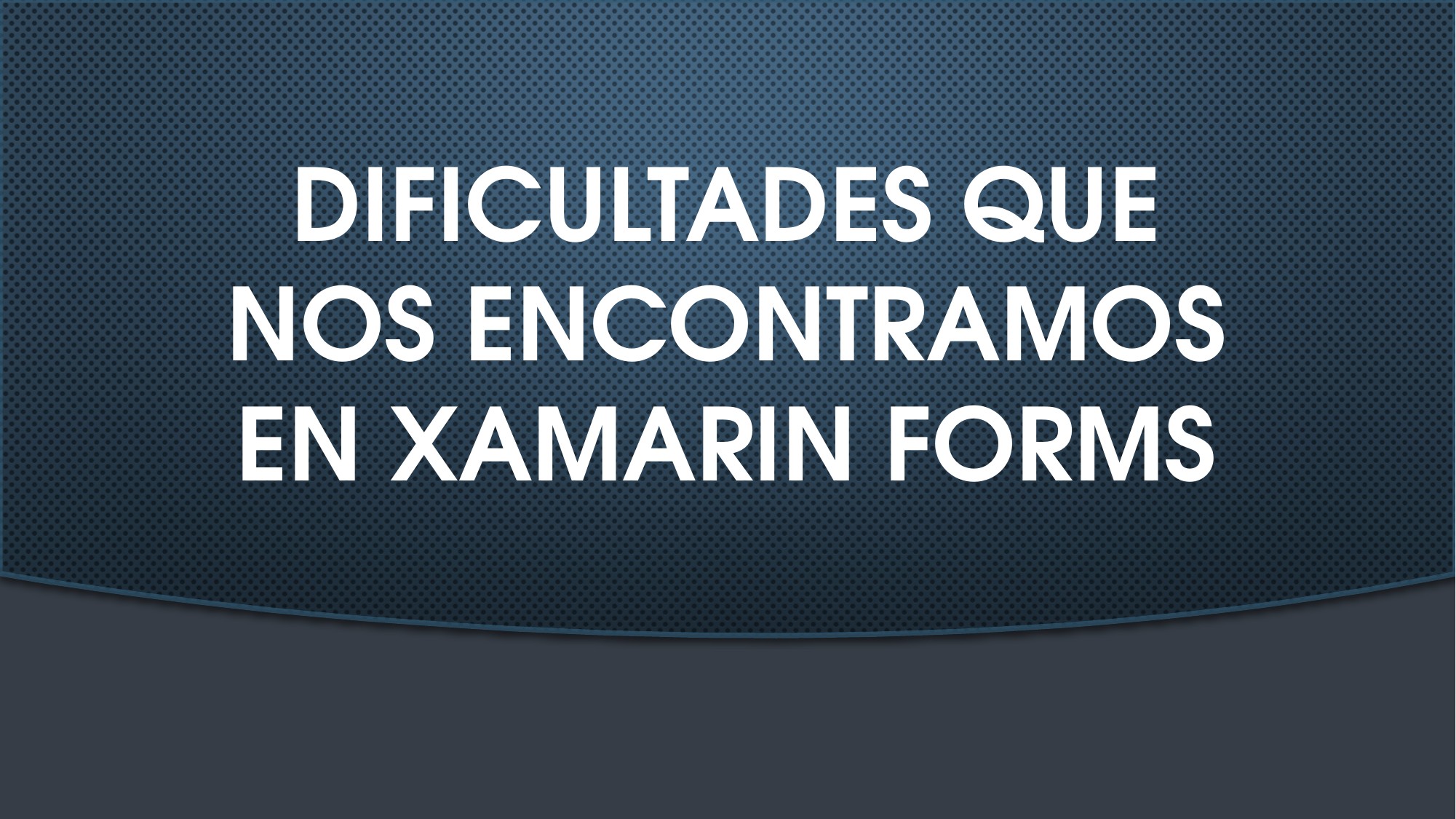

# Dificultades que nos encontramos en xamarin forms